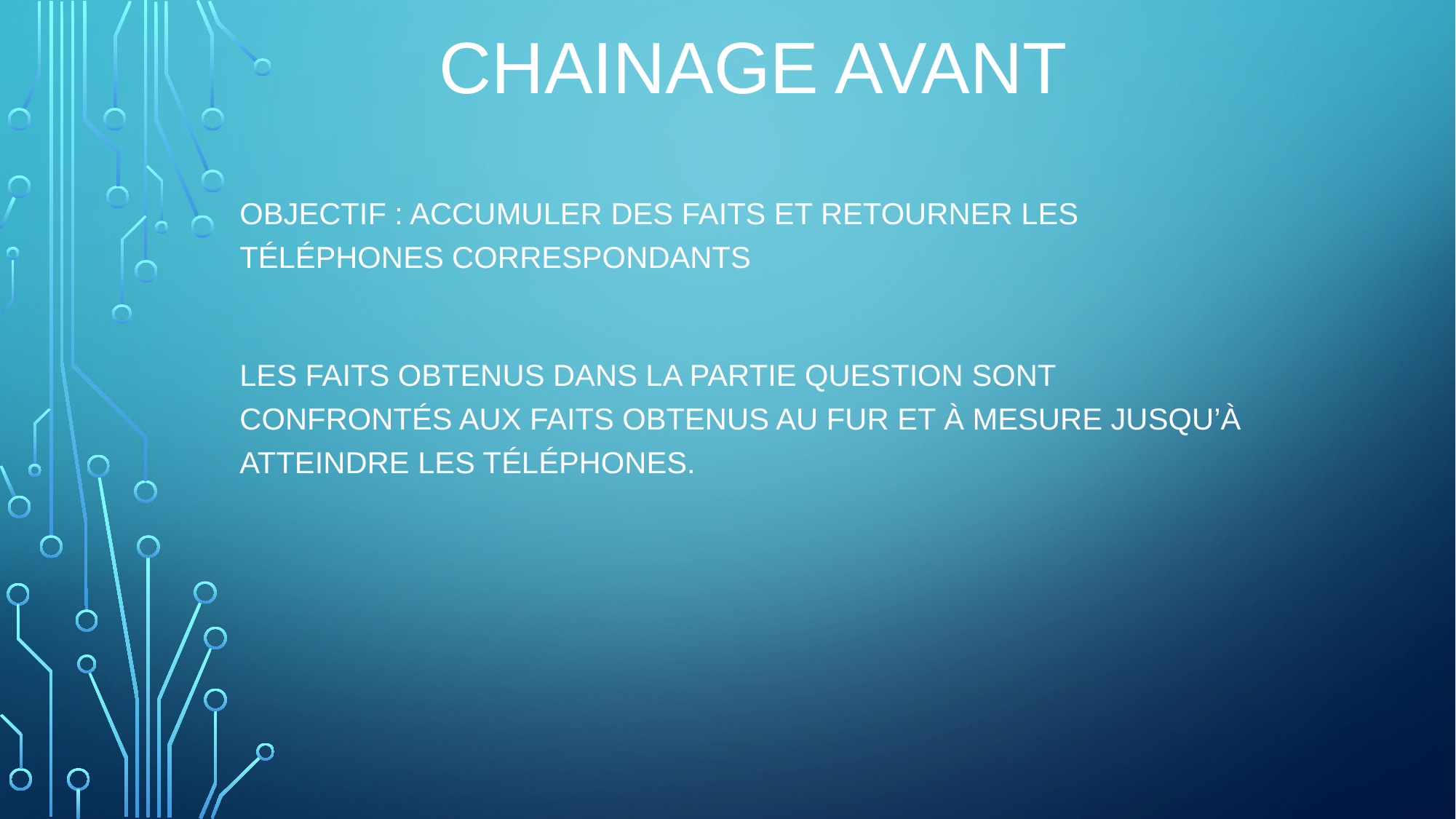

# Chainage avant
Objectif : accumuler des faits et retourner les téléphones correspondants

Les Faits obtenus dans la partie question sont confrontés aux faits obtenus au fur et à mesure jusqu’à atteindre les téléphones.